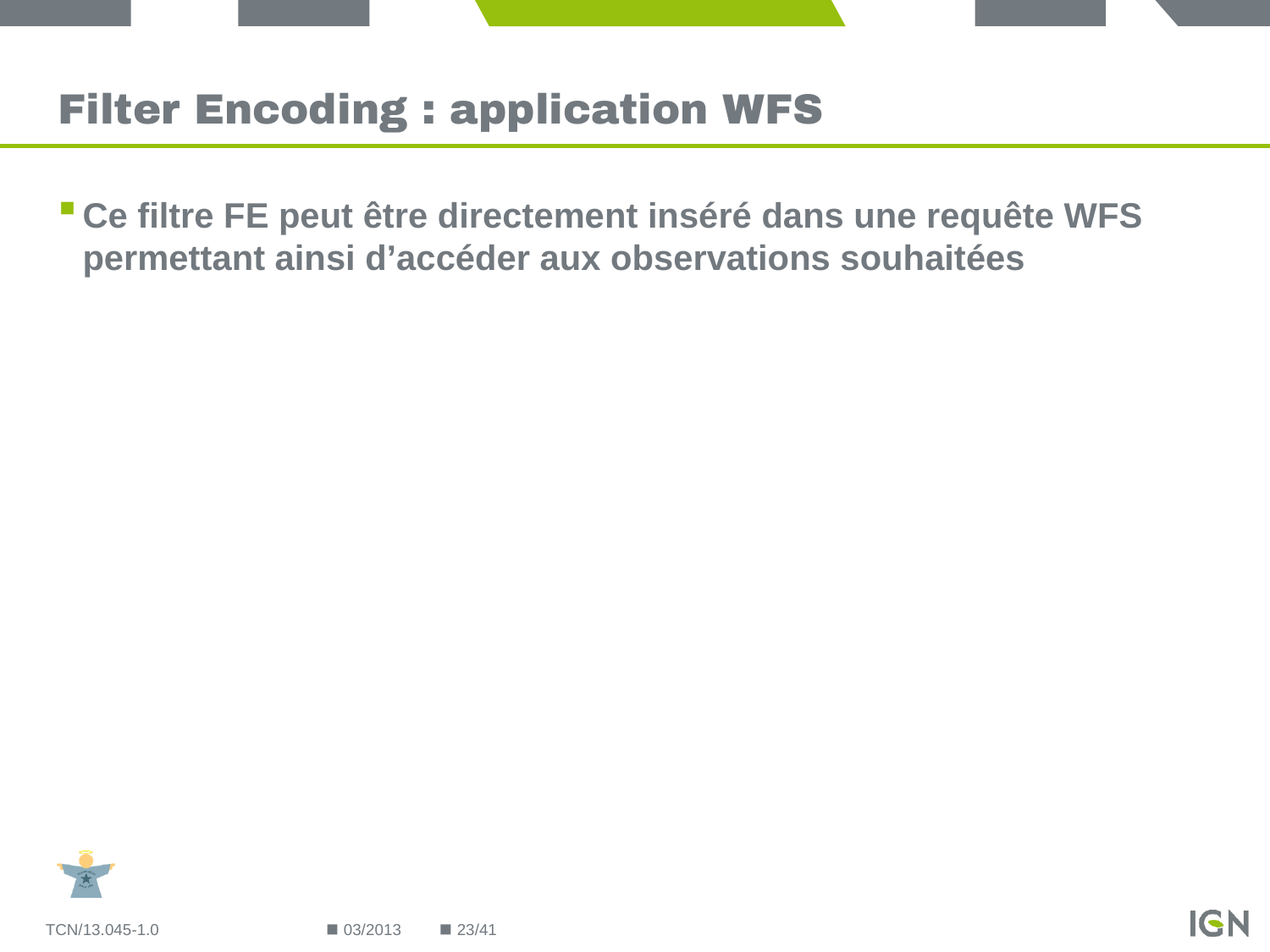

# Filter Encoding : application WFS
Ce filtre FE peut être directement inséré dans une requête WFS permettant ainsi d’accéder aux observations souhaitées
TCN/13.045-1.0
03/2013
23/41